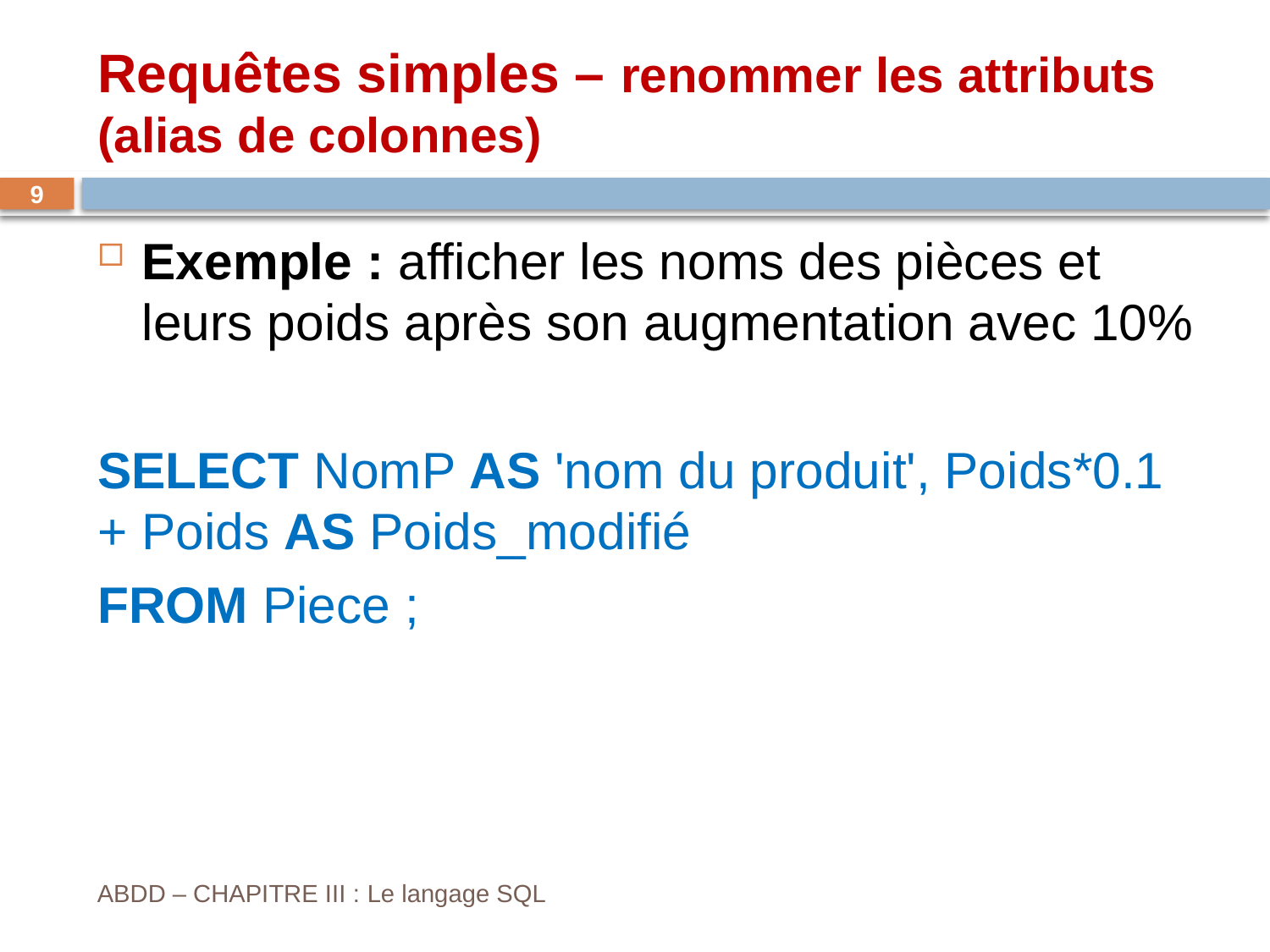

# Requêtes simples – renommer les attributs (alias de colonnes)
9
Exemple : afficher les noms des pièces et leurs poids après son augmentation avec 10%

SELECT NomP AS 'nom du produit', Poids*0.1 + Poids AS Poids_modifié
FROM Piece ;
ABDD – CHAPITRE III : Le langage SQL